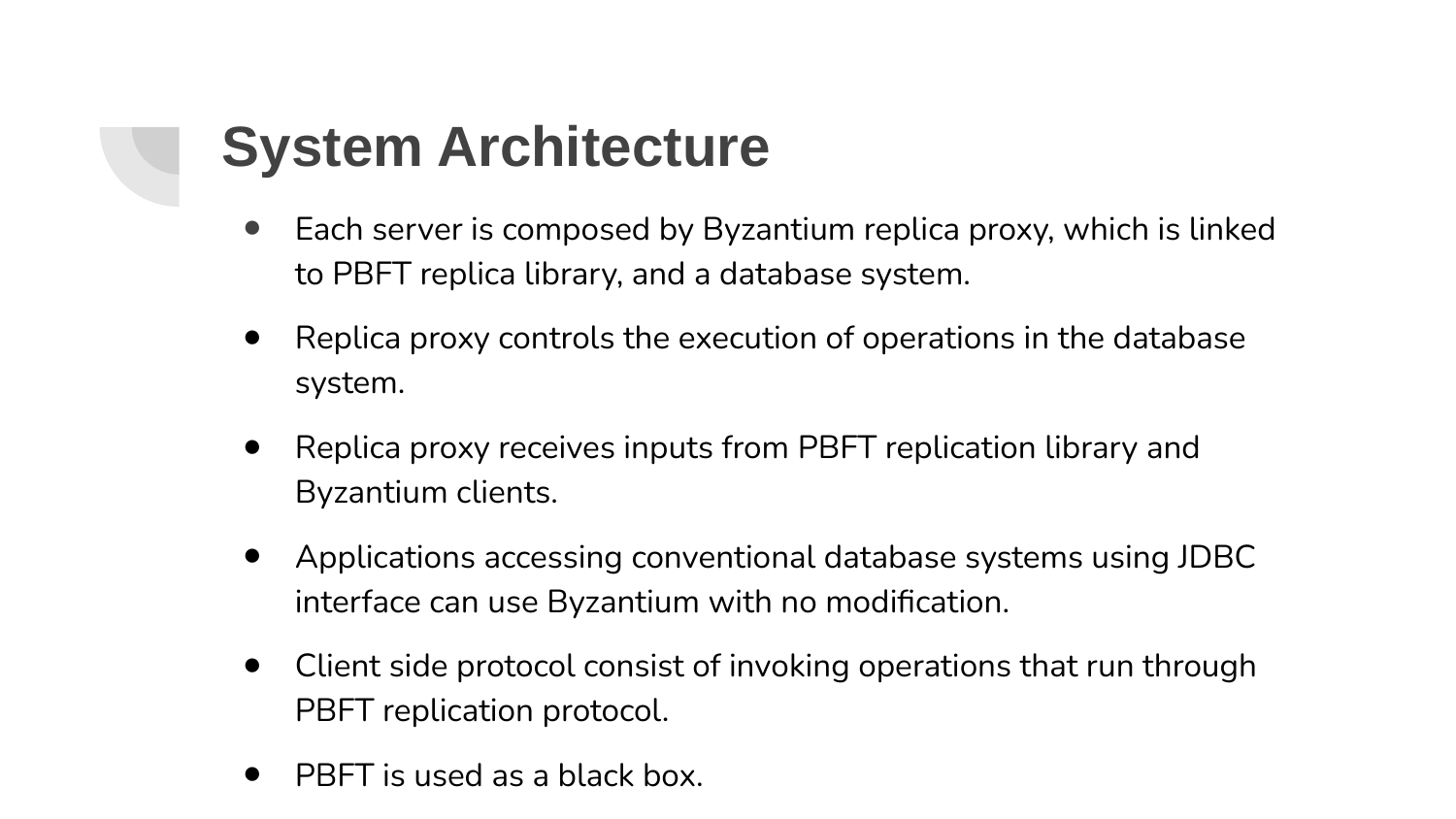

# System Architecture
Each server is composed by Byzantium replica proxy, which is linked to PBFT replica library, and a database system.
Replica proxy controls the execution of operations in the database system.
Replica proxy receives inputs from PBFT replication library and Byzantium clients.
Applications accessing conventional database systems using JDBC interface can use Byzantium with no modification.
Client side protocol consist of invoking operations that run through PBFT replication protocol.
PBFT is used as a black box.